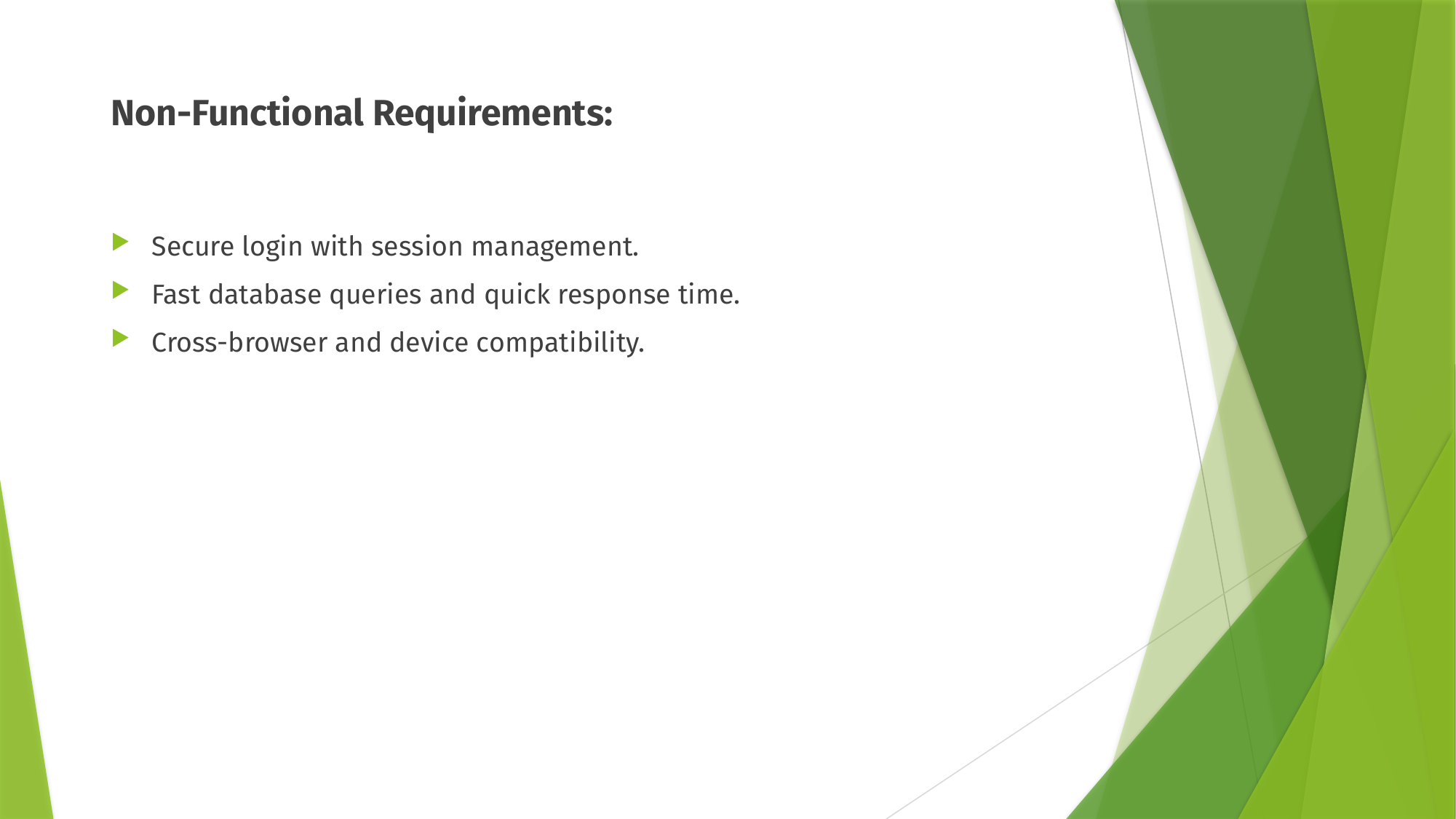

Non-Functional Requirements:

Secure login with session management.
Fast database queries and quick response time.
Cross-browser and device compatibility.
# .